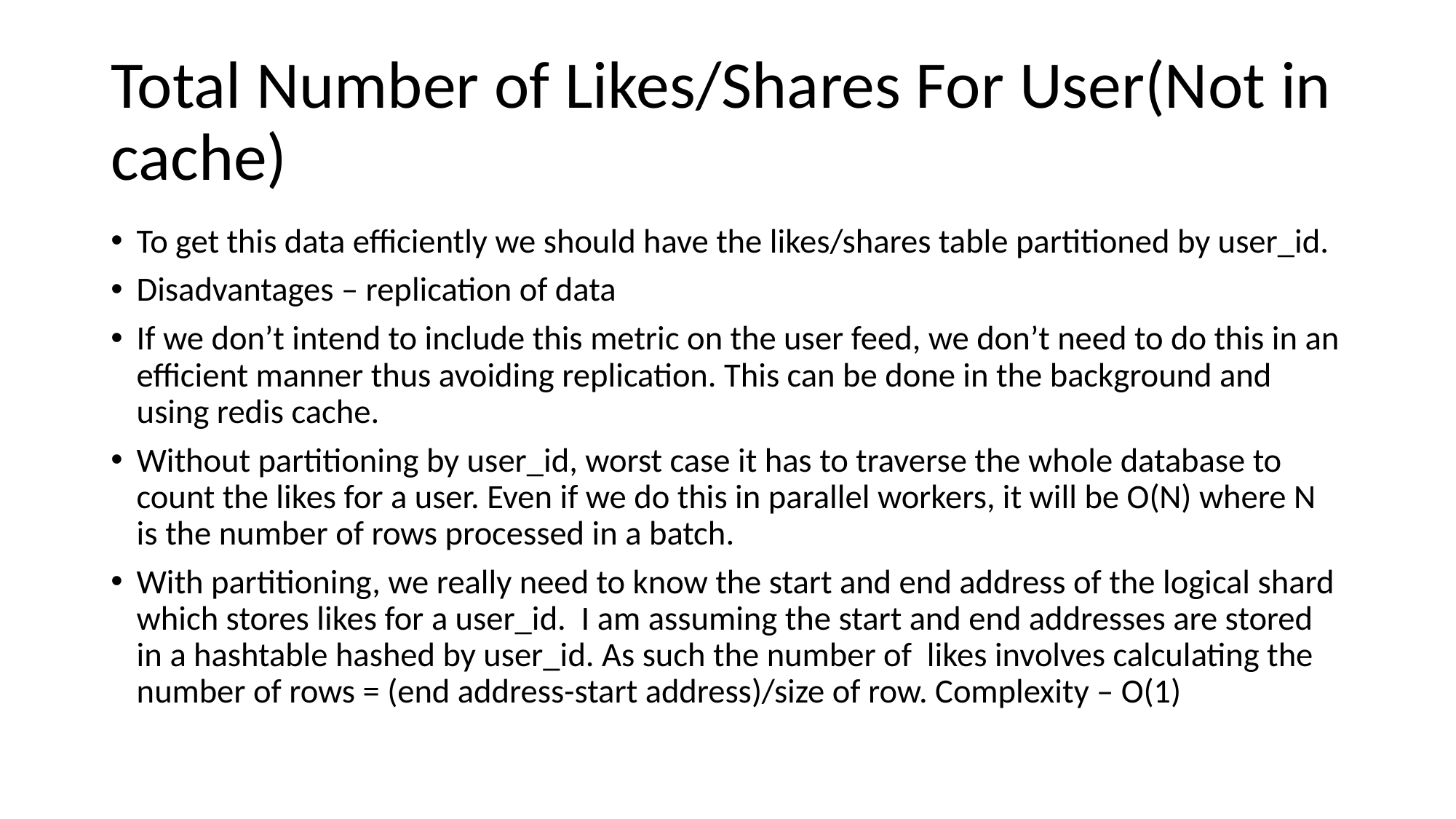

# Total Number of Likes/Shares For User(Not in cache)
To get this data efficiently we should have the likes/shares table partitioned by user_id.
Disadvantages – replication of data
If we don’t intend to include this metric on the user feed, we don’t need to do this in an efficient manner thus avoiding replication. This can be done in the background and using redis cache.
Without partitioning by user_id, worst case it has to traverse the whole database to count the likes for a user. Even if we do this in parallel workers, it will be O(N) where N is the number of rows processed in a batch.
With partitioning, we really need to know the start and end address of the logical shard which stores likes for a user_id.  I am assuming the start and end addresses are stored in a hashtable hashed by user_id. As such the number of  likes involves calculating the number of rows = (end address-start address)/size of row. Complexity – O(1)